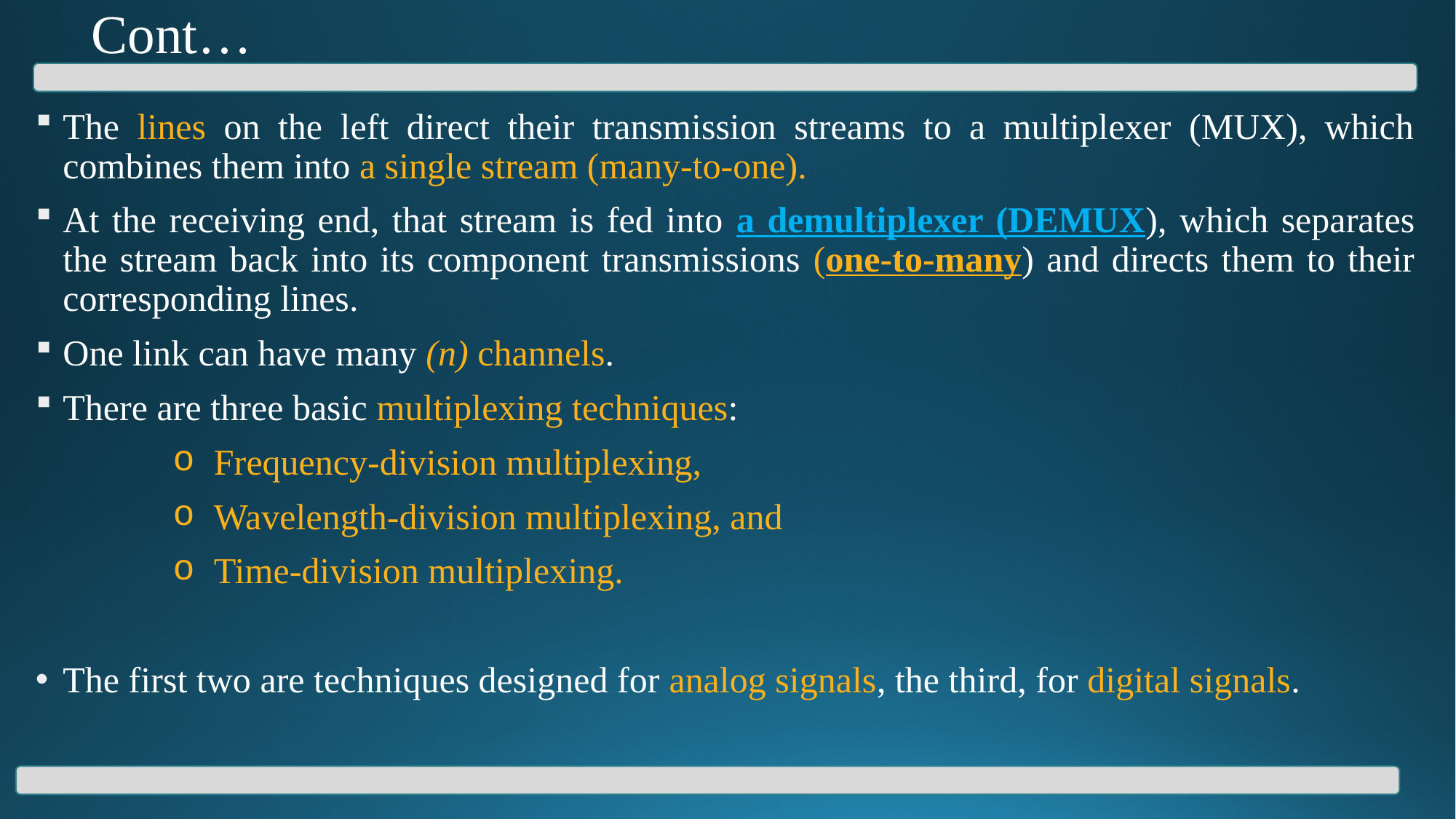

# Cont…

The lines on the left direct their transmission streams to a multiplexer (MUX), which combines them into a single stream (many-to-one).
At the receiving end, that stream is fed into a demultiplexer (DEMUX), which separates the stream back into its component transmissions (one-to-many) and directs them to their corresponding lines.
One link can have many (n) channels.
There are three basic multiplexing techniques:
Frequency-division multiplexing,
Wavelength-division multiplexing, and
Time-division multiplexing.

The first two are techniques designed for analog signals, the third, for digital signals.